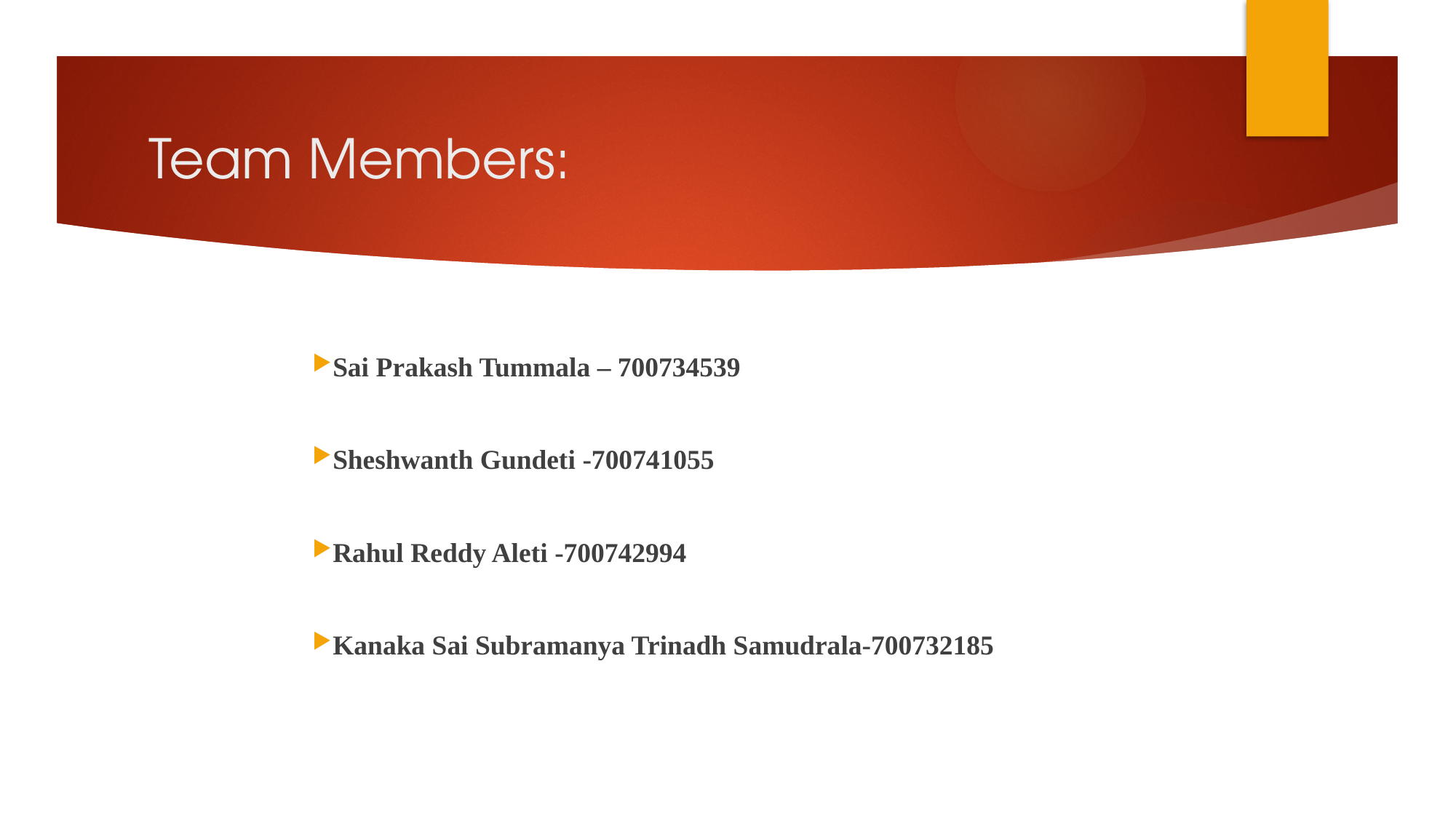

# Team Members:
Sai Prakash Tummala – 700734539
Sheshwanth Gundeti -700741055
Rahul Reddy Aleti -700742994
Kanaka Sai Subramanya Trinadh Samudrala-700732185